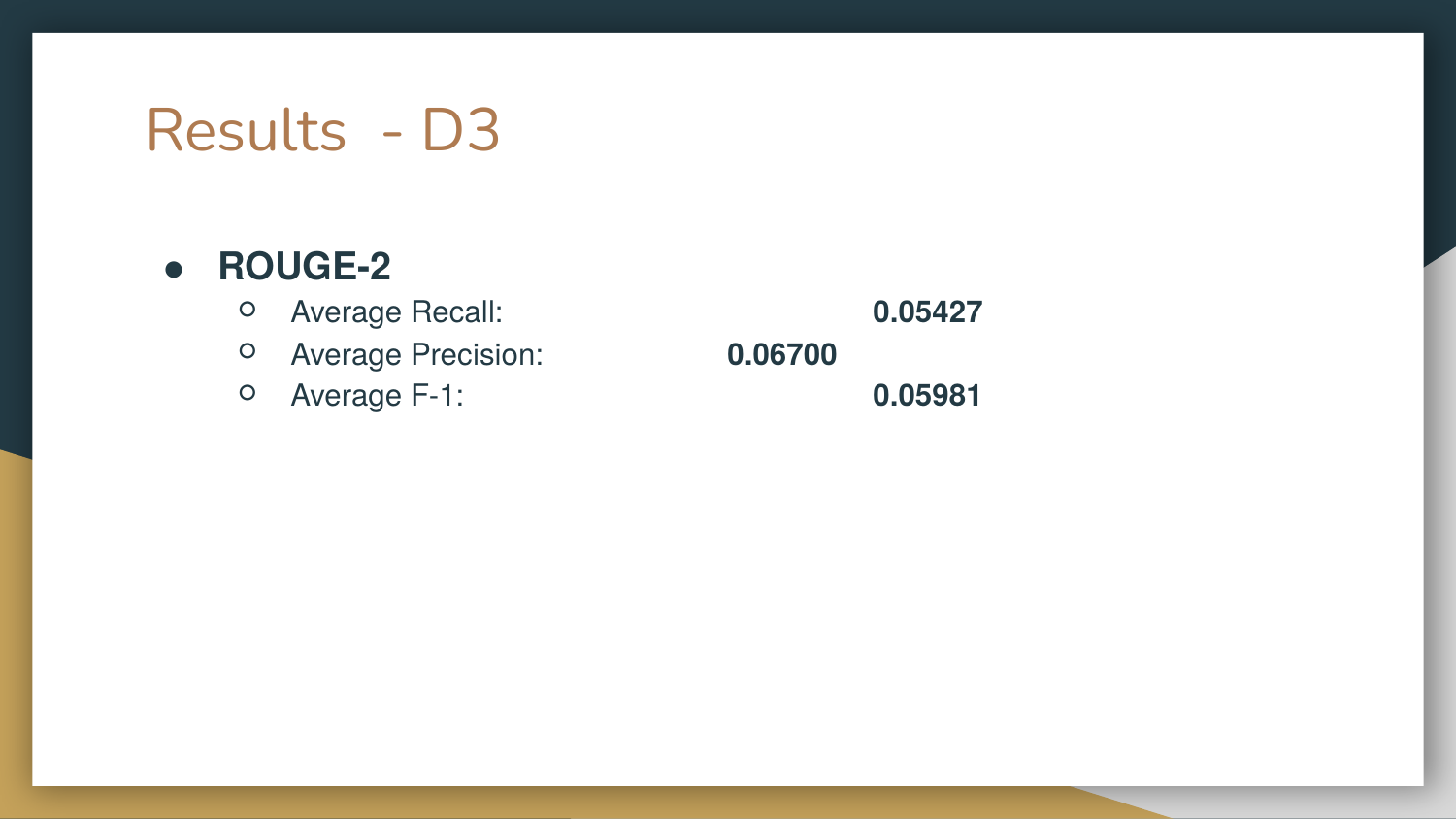

# Results  - D3

ROUGE-2
Average Recall: 			0.05427
Average Precision: 		0.06700
Average F-1: 			0.05981